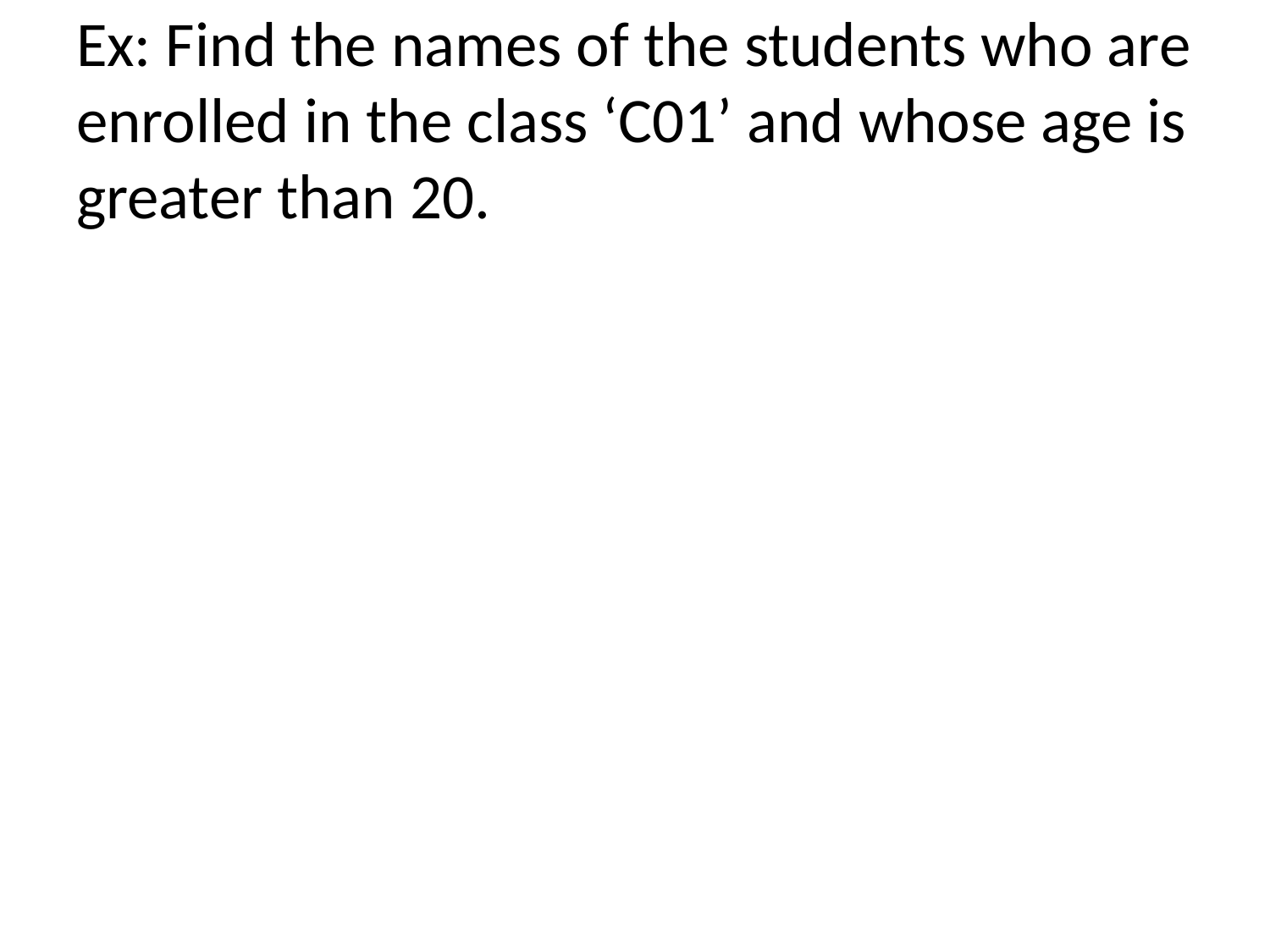

# Ex: Find the names of the students who are enrolled in the class ‘C01’ and whose age is greater than 20.